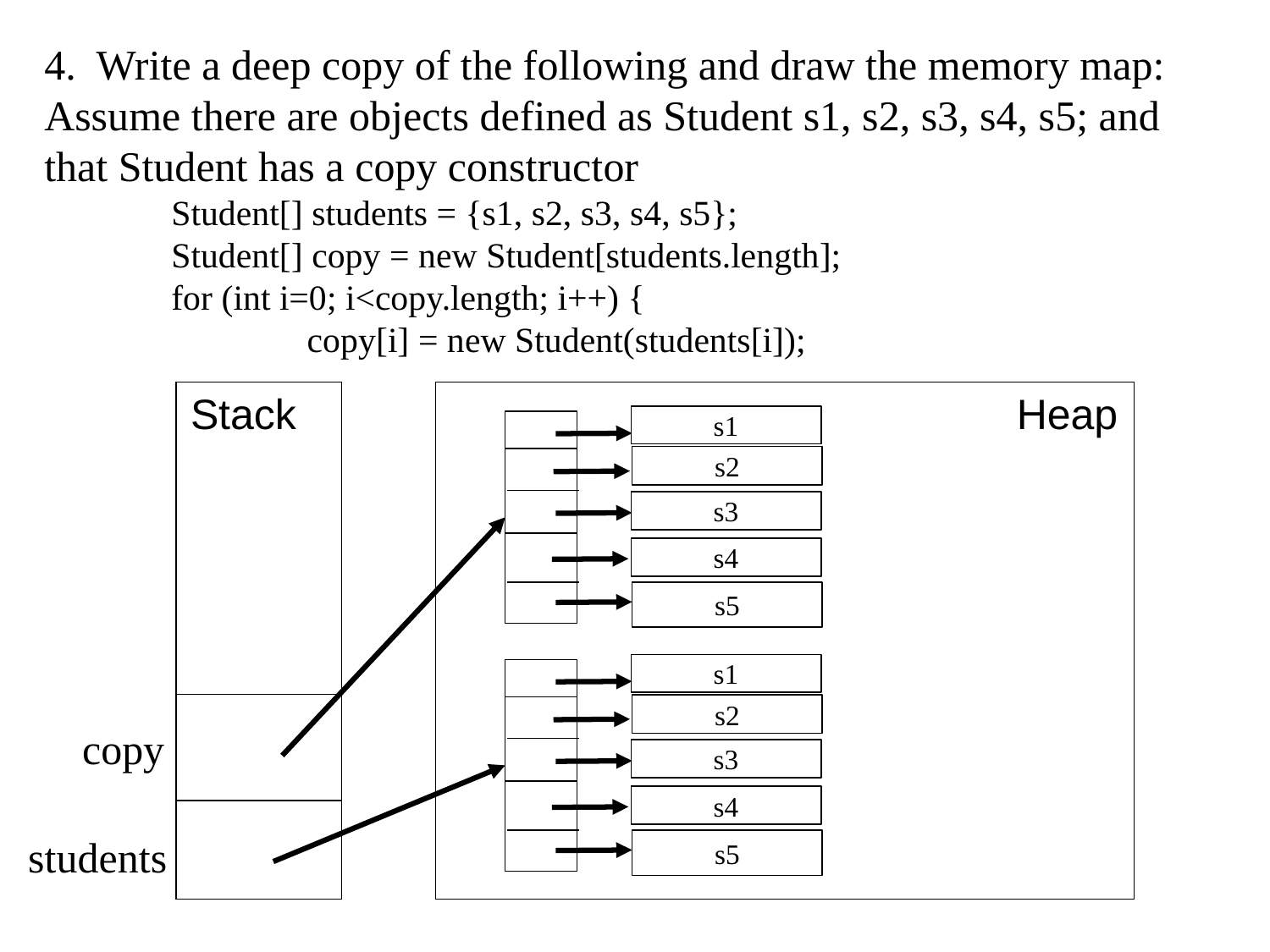

4.  Write a deep copy of the following and draw the memory map:
Assume there are objects defined as Student s1, s2, s3, s4, s5; and that Student has a copy constructor
Student[] students = {s1, s2, s3, s4, s5};
Student[] copy = new Student[students.length];
for (int i=0; i<copy.length; i++) {
  	 copy[i] = new Student(students[i]);
Stack
Heap

s1

s2
s3
s4
s5
s1

s2
s3
s4
s5
copy
students